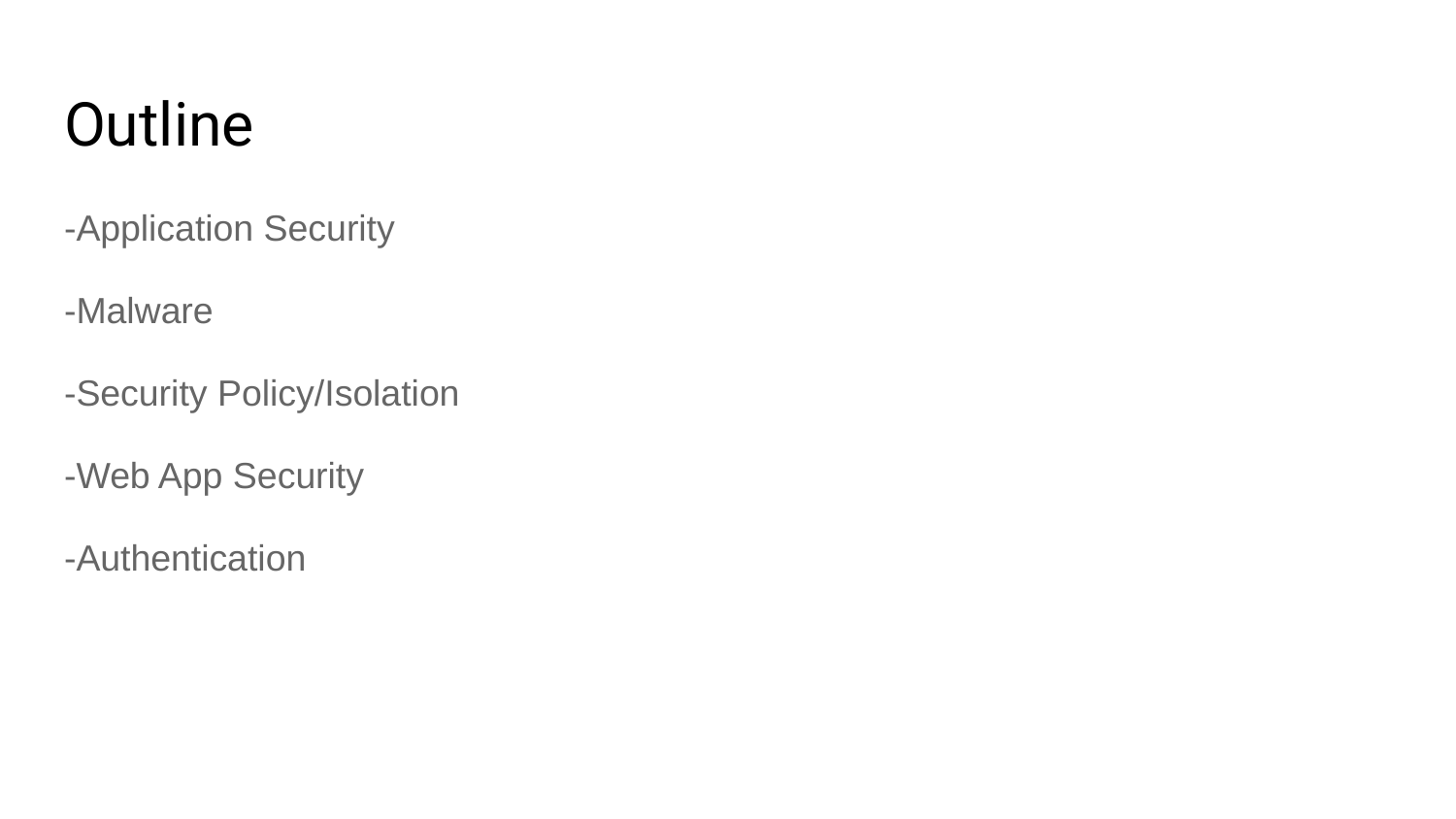

# Outline
-Application Security
-Malware
-Security Policy/Isolation
-Web App Security
-Authentication